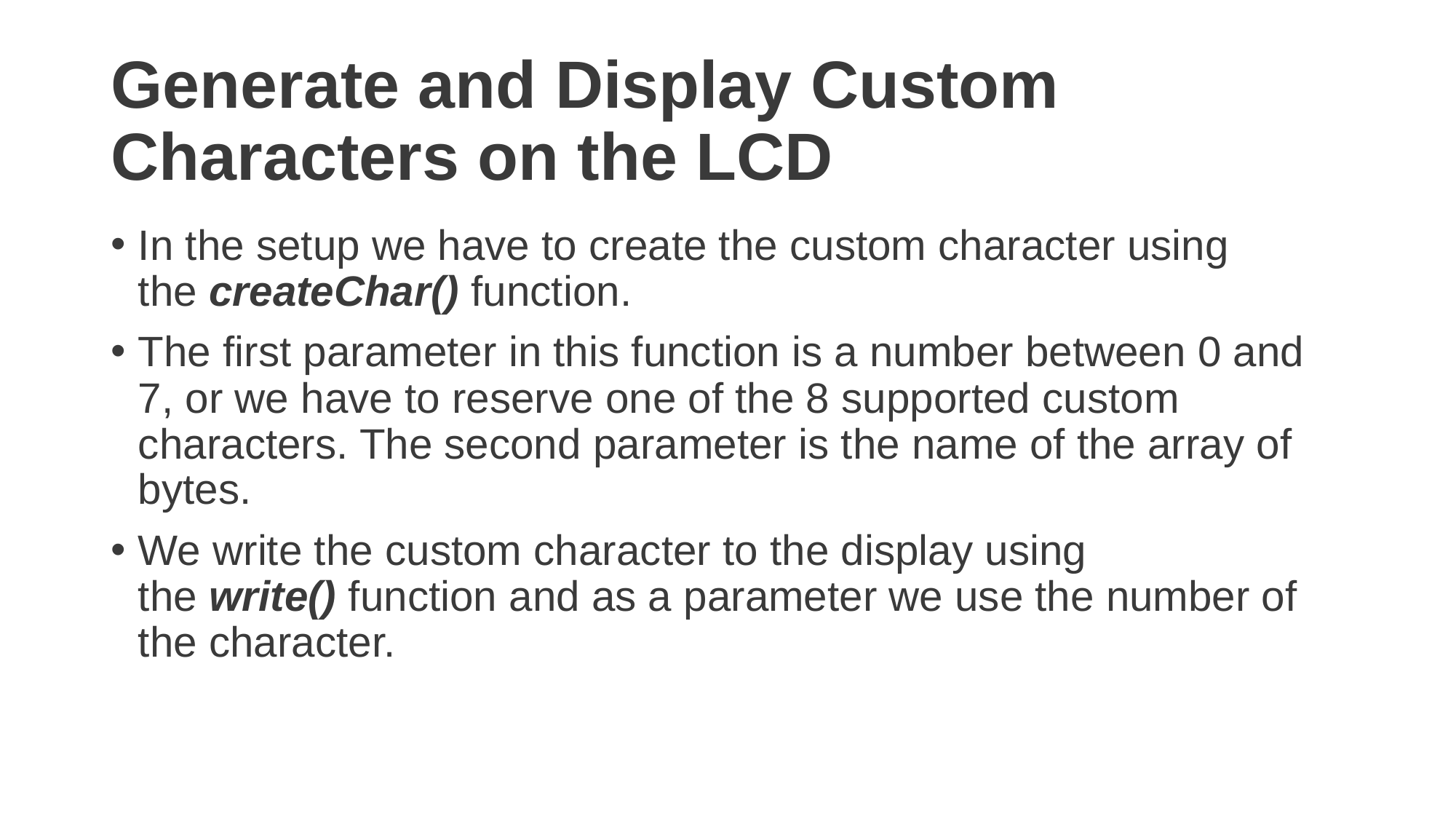

# Generate and Display Custom Characters on the LCD
In the setup we have to create the custom character using the createChar() function.
The first parameter in this function is a number between 0 and 7, or we have to reserve one of the 8 supported custom characters. The second parameter is the name of the array of bytes.
We write the custom character to the display using the write() function and as a parameter we use the number of the character.